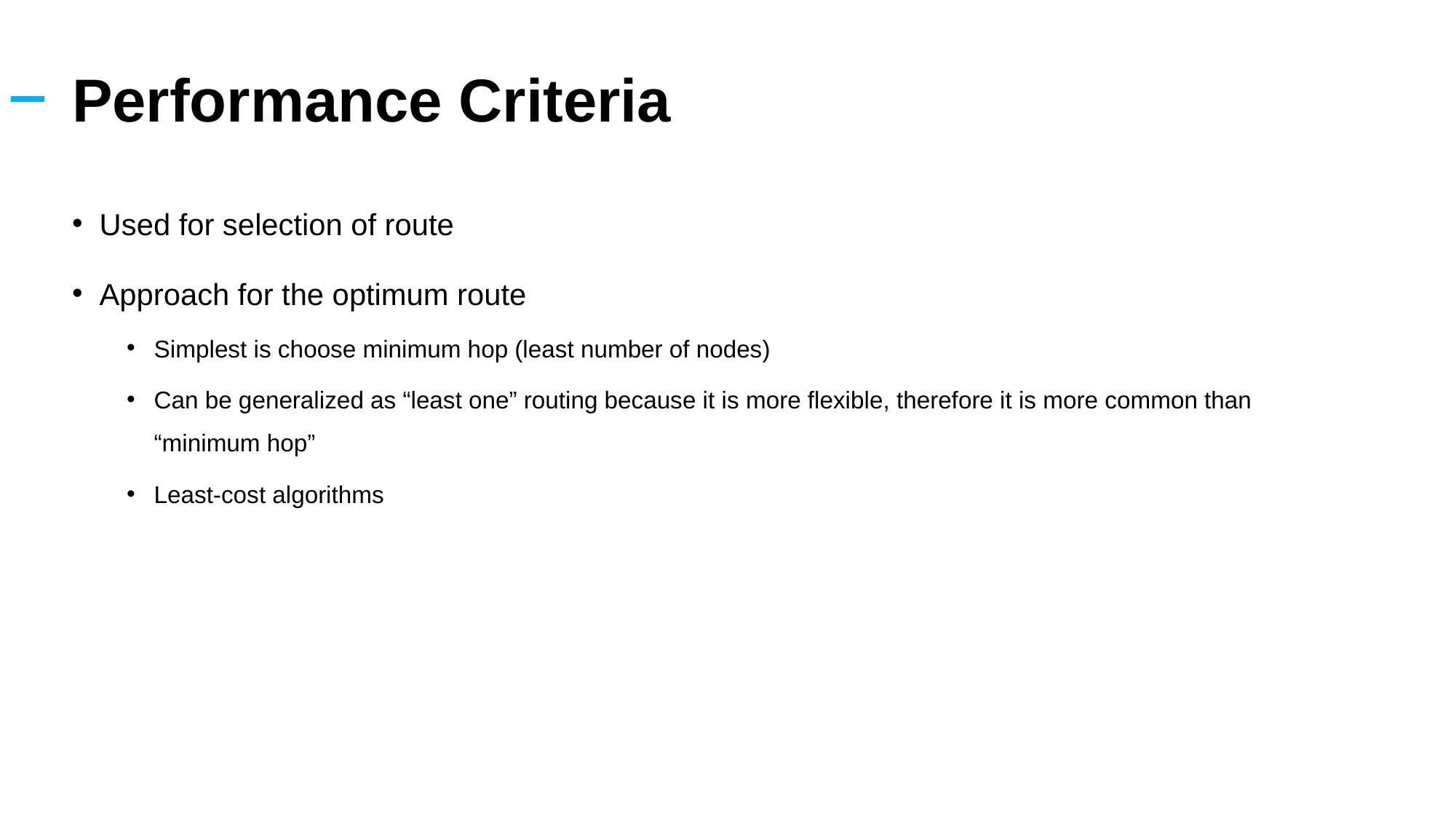

# Performance Criteria

Used for selection of route
Approach for the optimum route
Simplest is choose minimum hop (least number of nodes)
Can be generalized as “least one” routing because it is more flexible, therefore it is more common than “minimum hop”
Least-cost algorithms